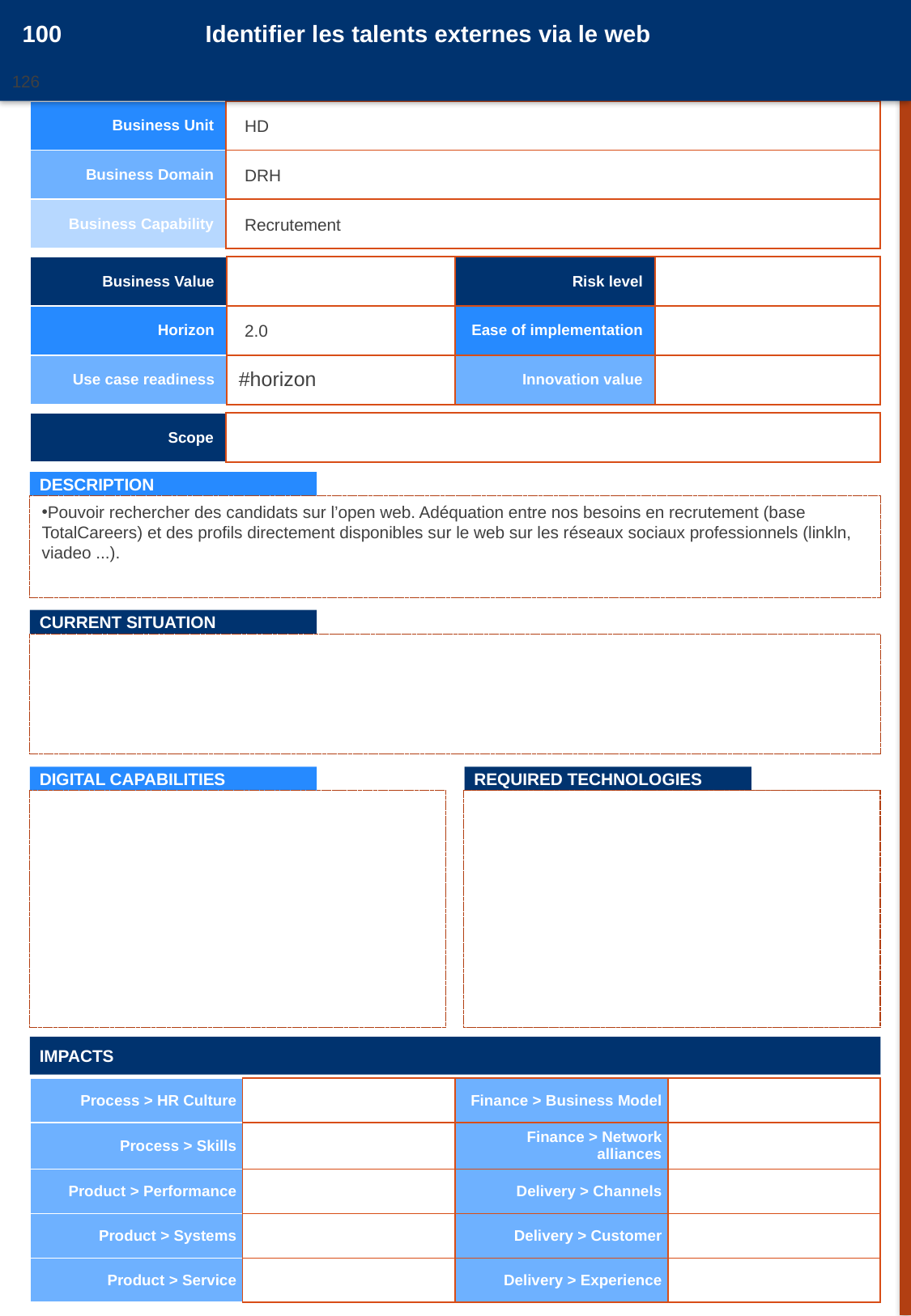

100
Identifier les talents externes via le web
126
20161050

| Business Unit |  |
| --- | --- |
| Business Domain |  |
| Business Capability |  |
HD
DRH
Recrutement
| Business Value |  | Risk level |  |
| --- | --- | --- | --- |
| Horizon |  | Ease of implementation |  |
| Use case readiness | #horizon | Innovation value |  |

2.0

| Scope |  |
| --- | --- |

DESCRIPTION
Pouvoir rechercher des candidats sur l’open web. Adéquation entre nos besoins en recrutement (base TotalCareers) et des profils directement disponibles sur le web sur les réseaux sociaux professionnels (linkln, viadeo ...).
CURRENT SITUATION

DIGITAL CAPABILITIES
REQUIRED TECHNOLOGIES

IMPACTS

| Process > HR Culture |  | Finance > Business Model |  |
| --- | --- | --- | --- |
| Process > Skills |  | Finance > Network alliances |  |
| Product > Performance |  | Delivery > Channels |  |
| Product > Systems |  | Delivery > Customer |  |
| Product > Service |  | Delivery > Experience |  |